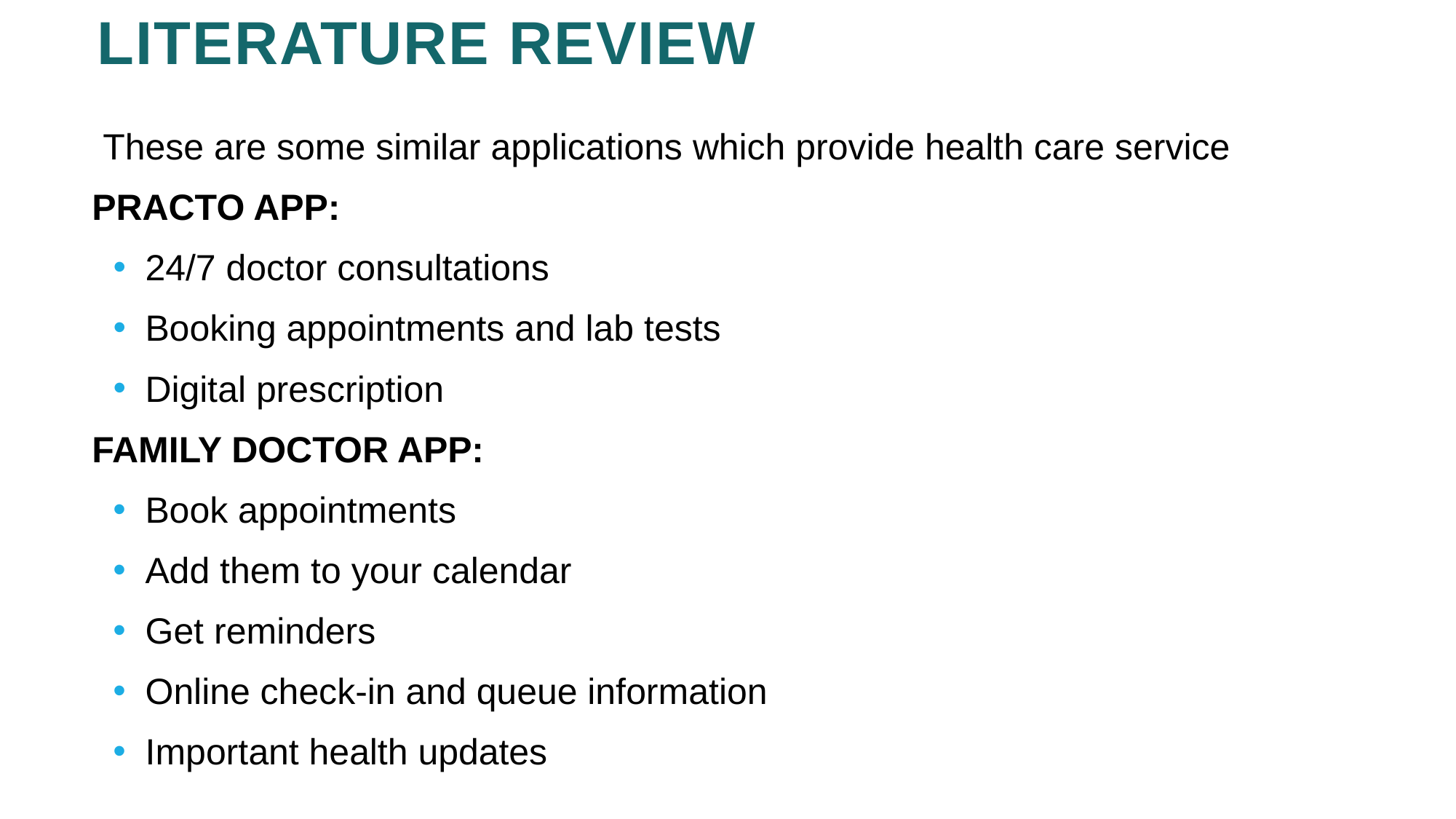

LITERATURE REVIEW
These are some similar applications which provide health care service
PRACTO APP:
24/7 doctor consultations
Booking appointments and lab tests
Digital prescription
FAMILY DOCTOR APP:
Book appointments
Add them to your calendar
Get reminders
Online check-in and queue information
Important health updates